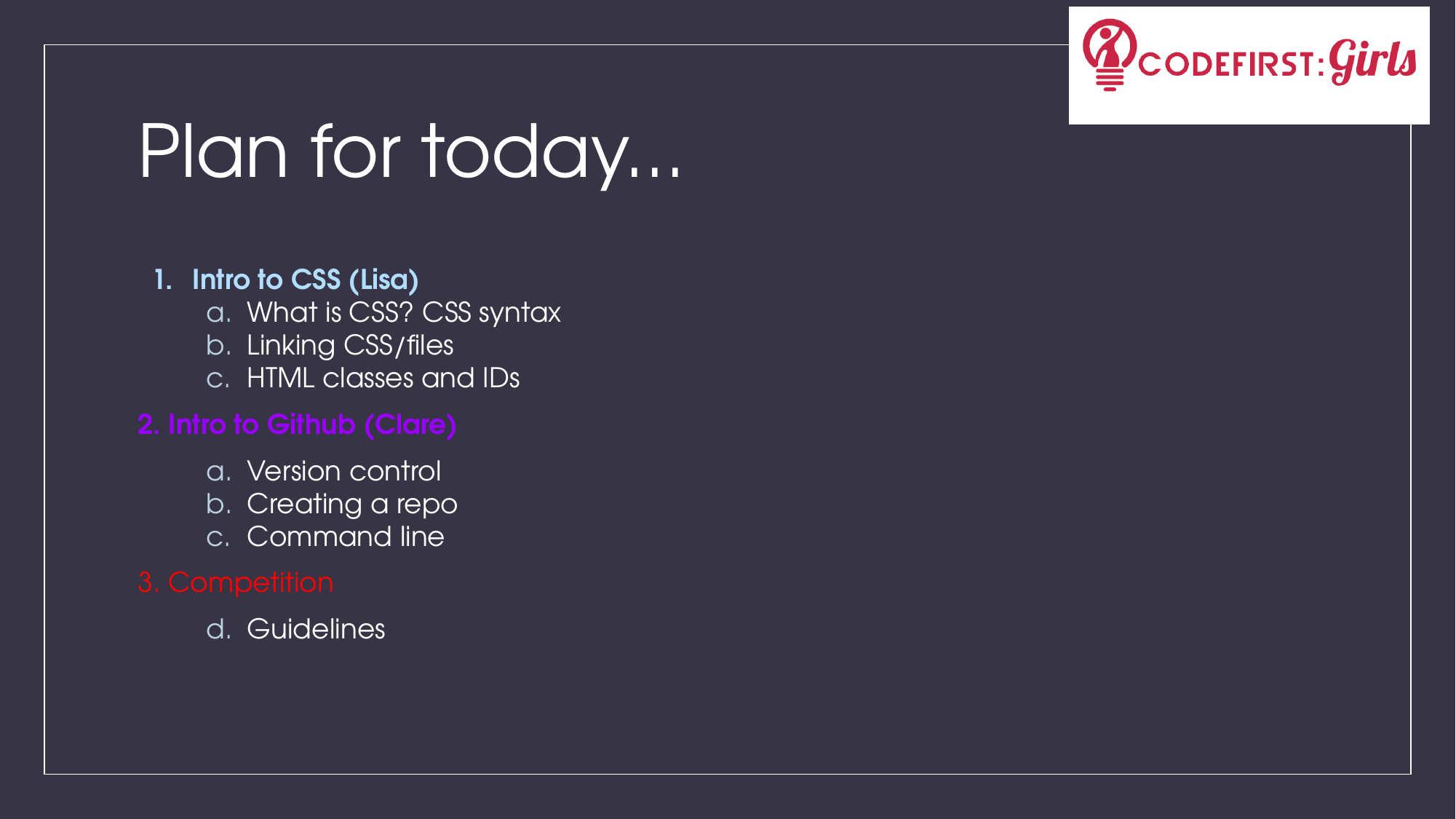

# Plan for today...
Intro to CSS (Lisa)
What is CSS? CSS syntax
Linking CSS/files
HTML classes and IDs
2. Intro to Github (Clare)
Version control
Creating a repo
Command line
3. Competition
Guidelines